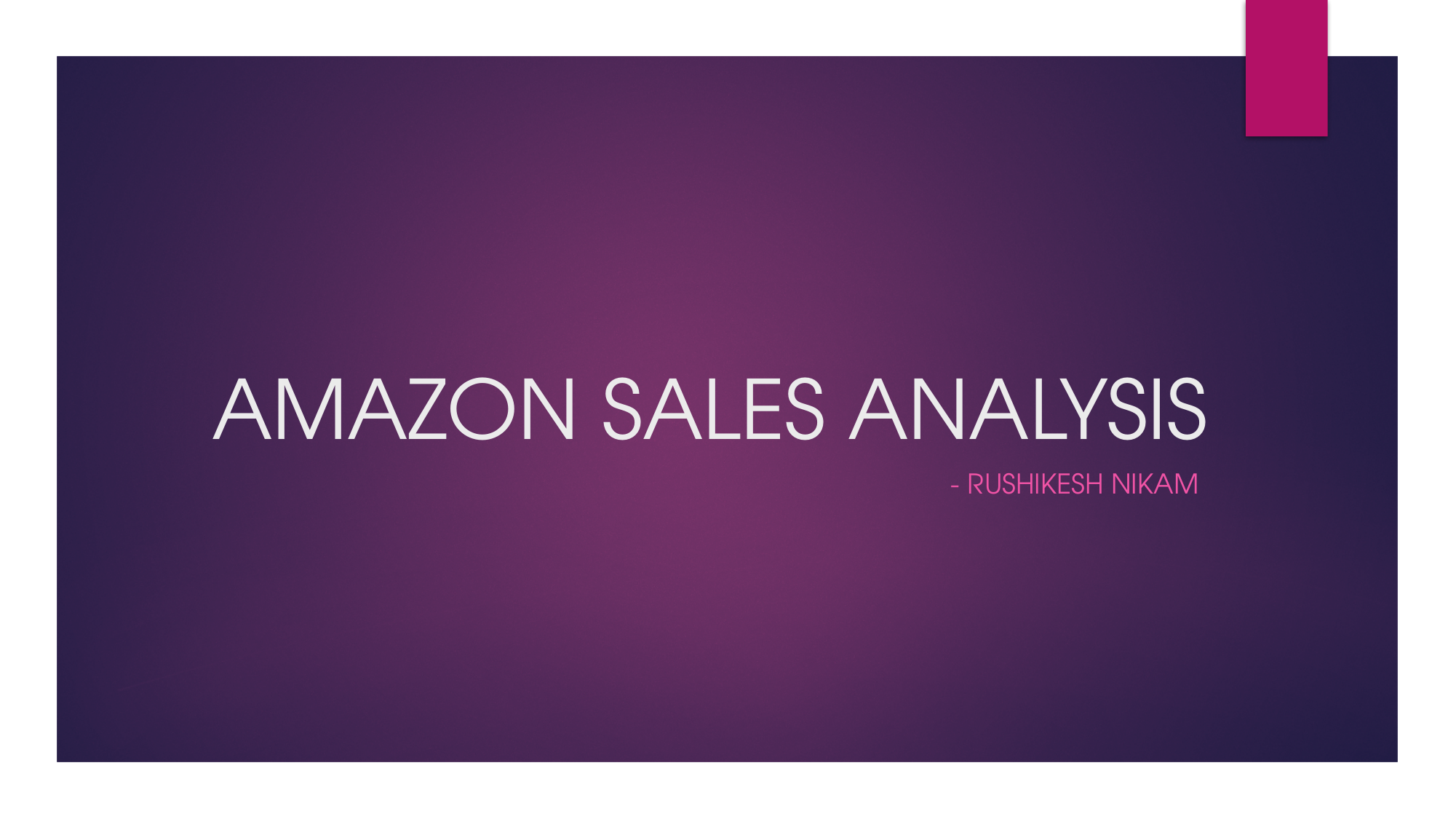

# AMAZON SALES ANALYSIS
- Rushikesh Nikam